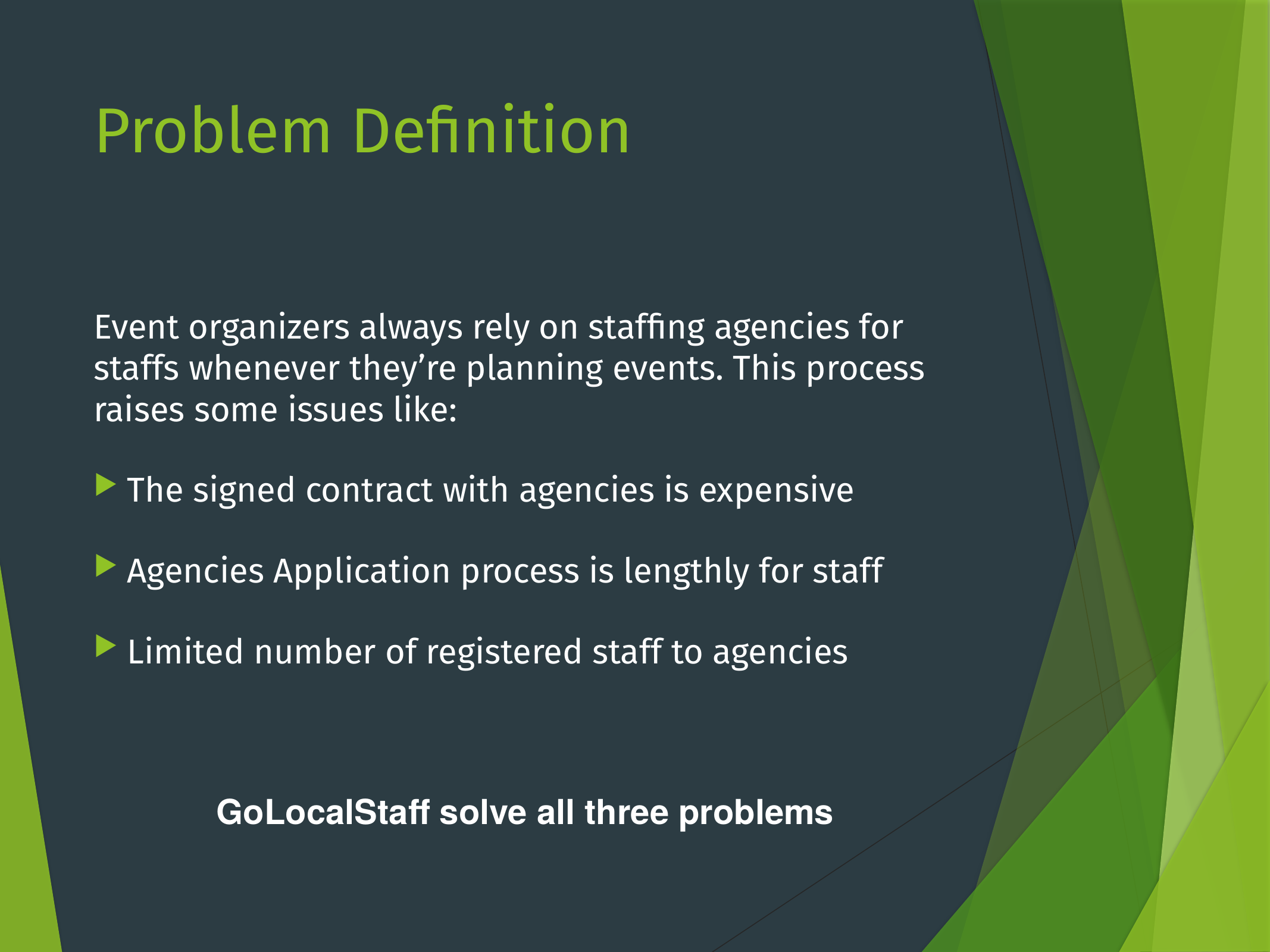

# Problem Definition
Event organizers always rely on staffing agencies for staffs whenever they’re planning events. This process raises some issues like:
The signed contract with agencies is expensive
Agencies Application process is lengthly for staff
Limited number of registered staff to agencies

GoLocalStaff solve all three problems